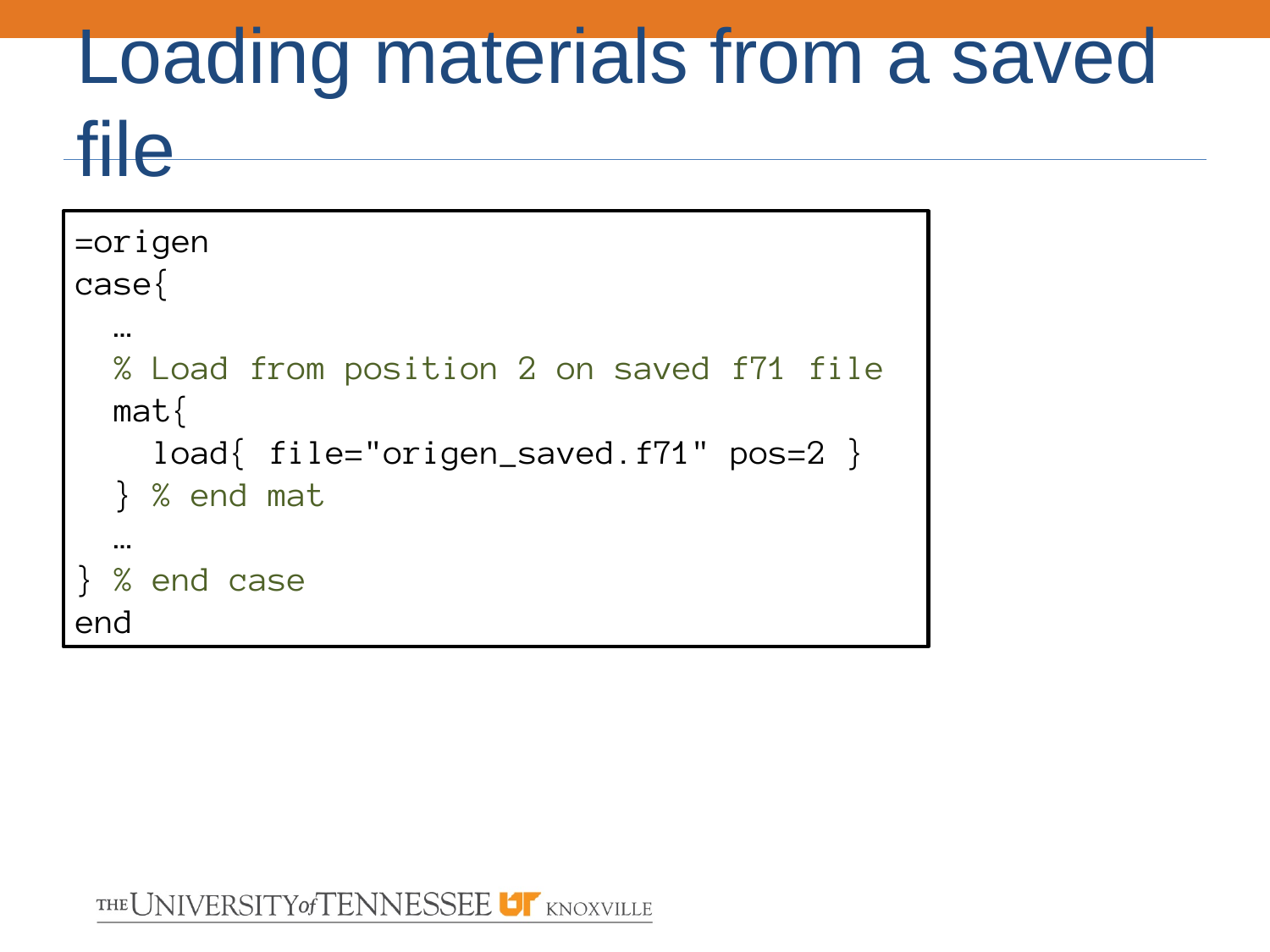

# Loading materials from a saved file
=origen
case{
  …
  % Load from position 2 on saved f71 file
  mat{
    load{ file="origen_saved.f71" pos=2 }
  } % end mat
  …
} % end case
end